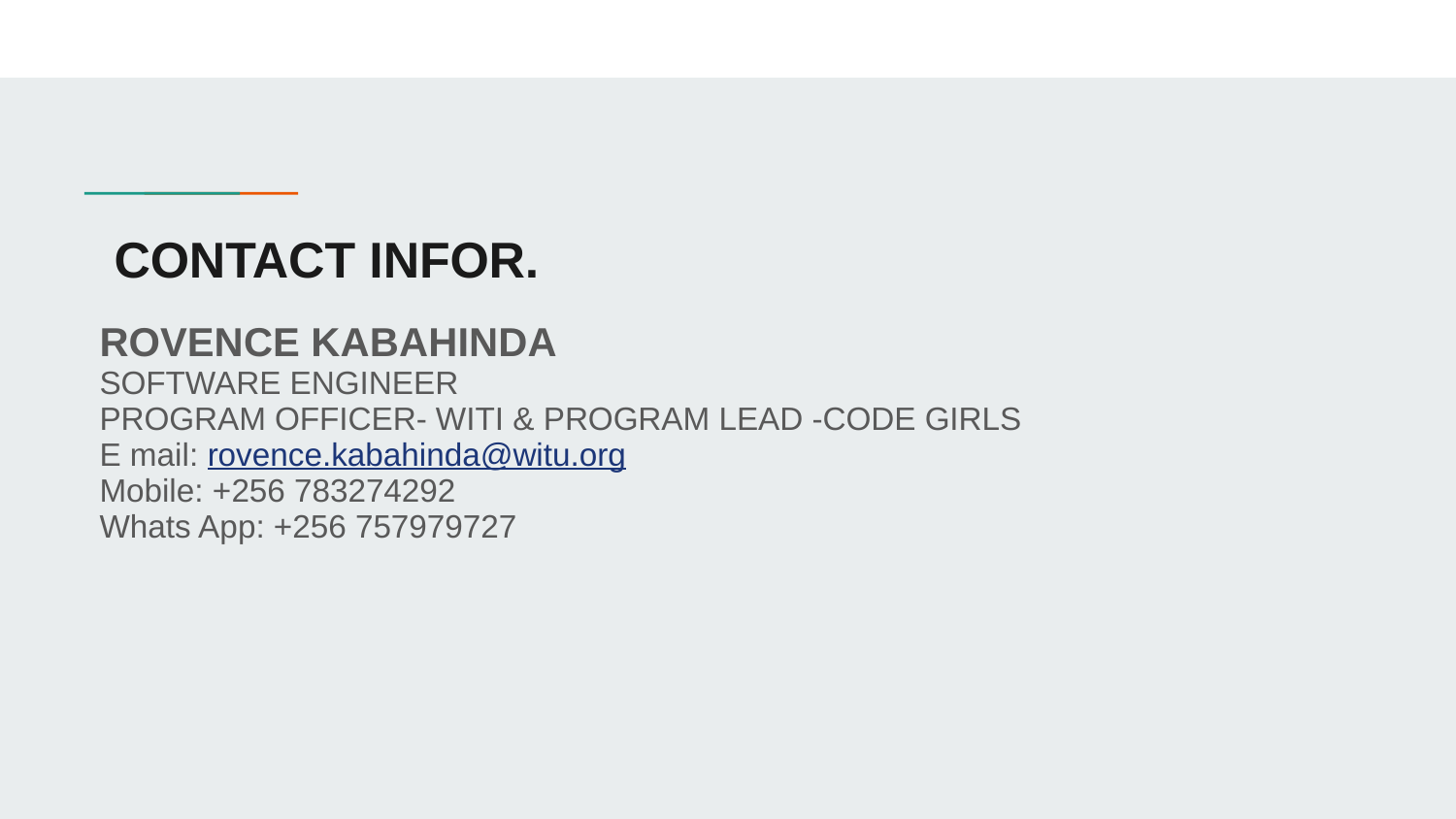

CONTACT INFOR.
ROVENCE KABAHINDA
SOFTWARE ENGINEER
PROGRAM OFFICER- WITI & PROGRAM LEAD -CODE GIRLS
E mail: rovence.kabahinda@witu.org
Mobile: +256 783274292
Whats App: +256 757979727